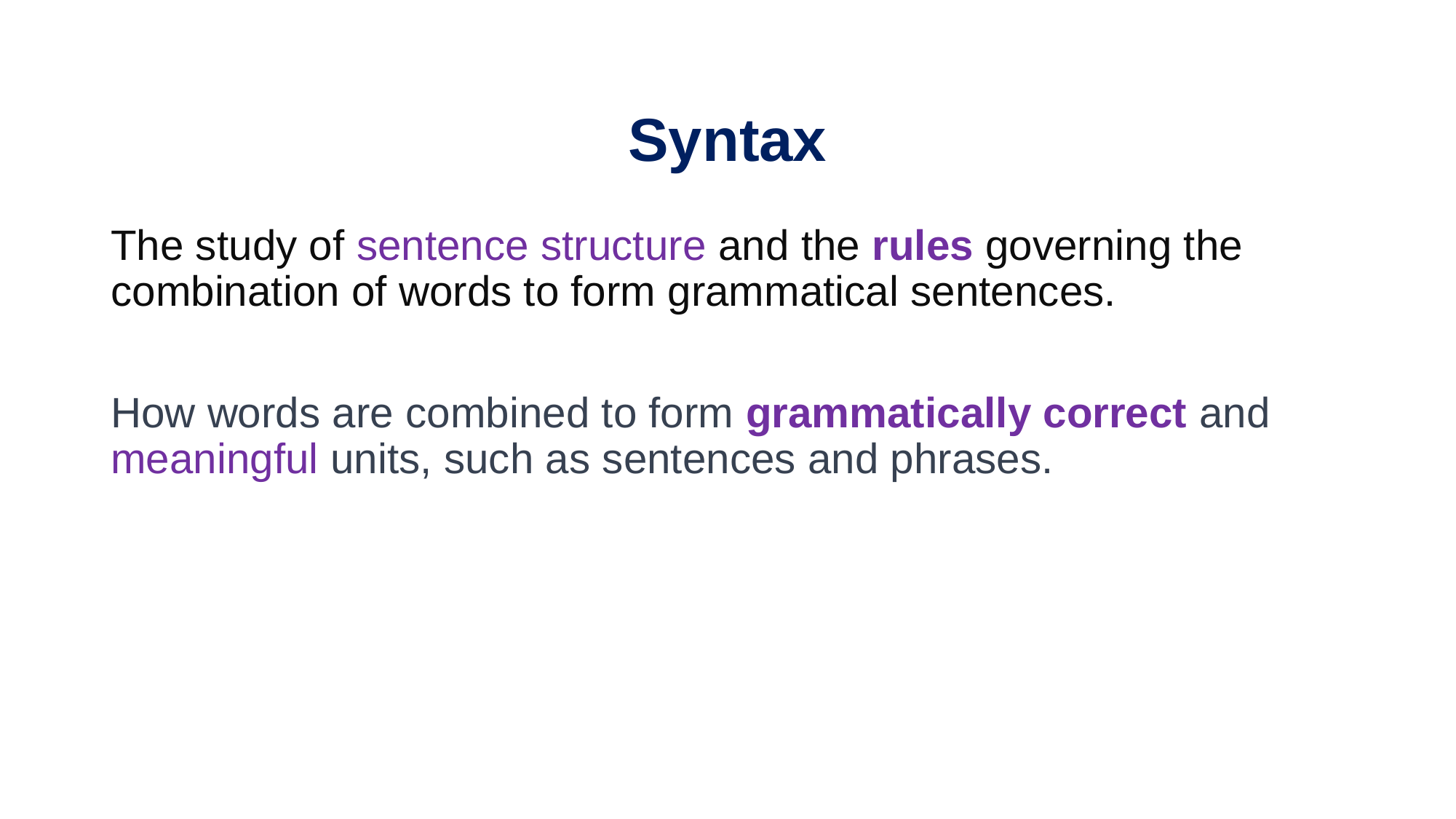

# Syntax
The study of sentence structure and the rules governing the combination of words to form grammatical sentences.

How words are combined to form grammatically correct and meaningful units, such as sentences and phrases.